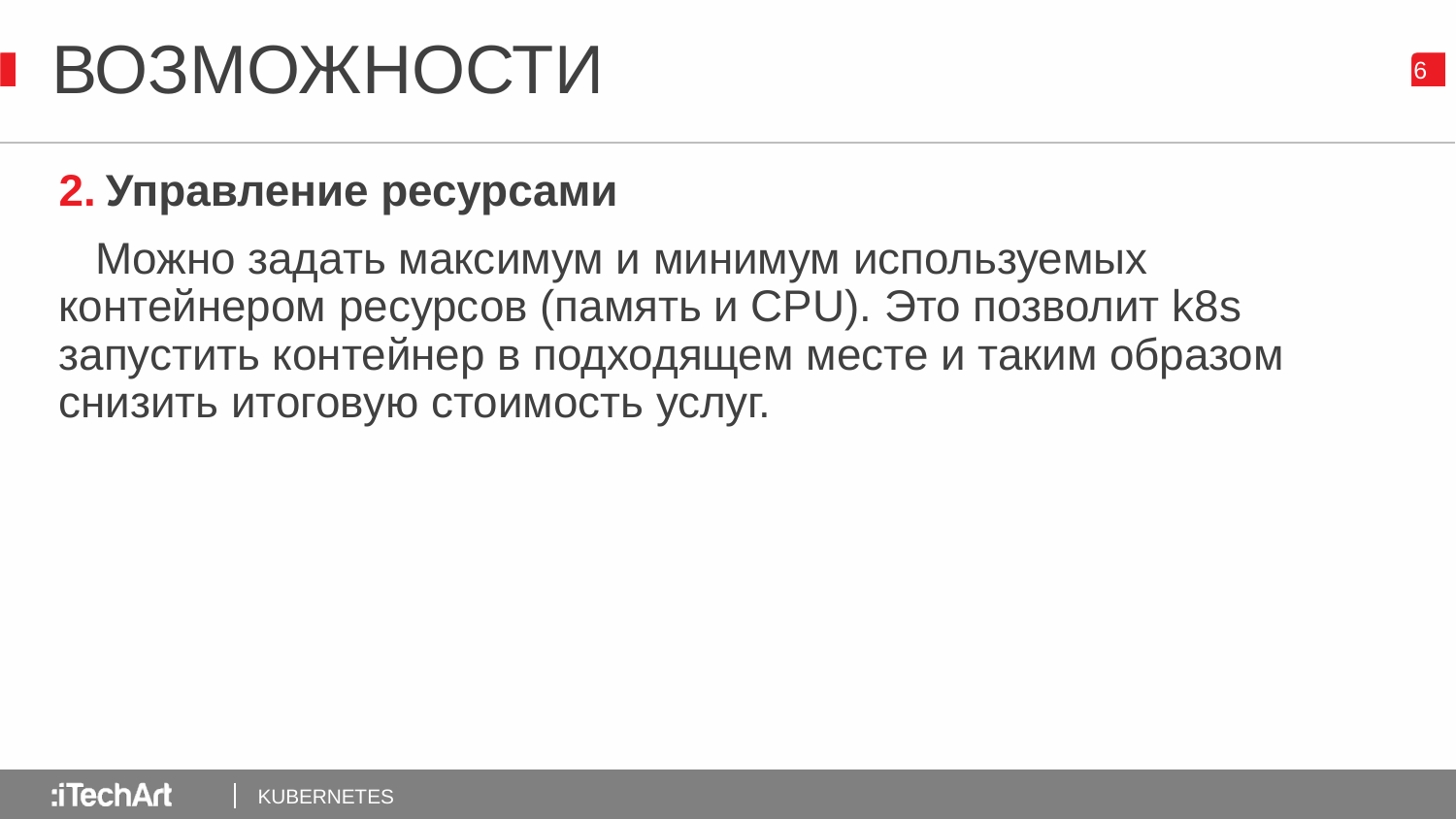

# ВОЗМОЖНОСТИ
6
Управление ресурсами
Можно задать максимум и минимум используемых контейнером ресурсов (память и CPU). Это позволит k8s запустить контейнер в подходящем месте и таким образом снизить итоговую стоимость услуг.
KUBERNETES